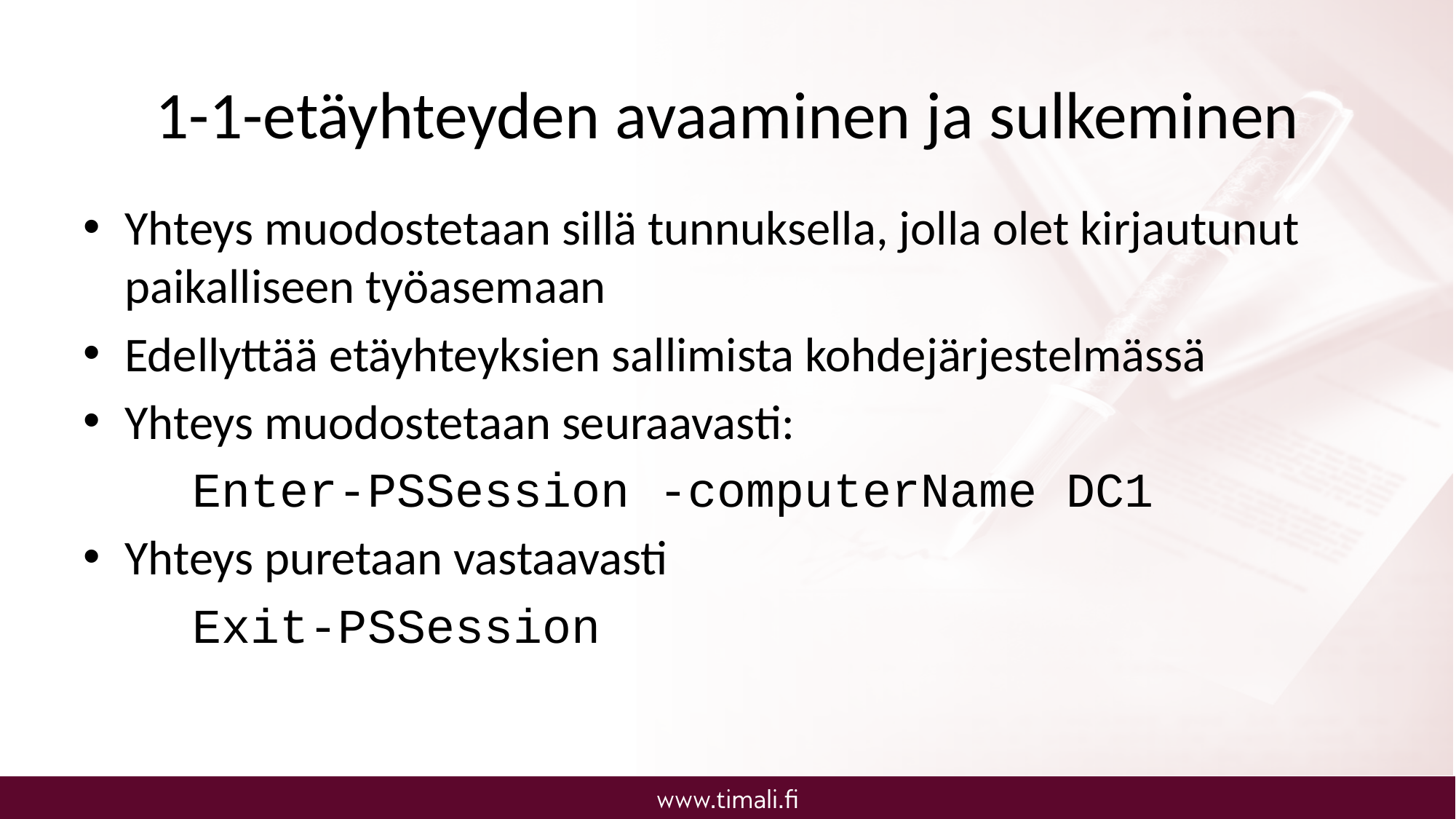

# 1-1-etäyhteyden avaaminen ja sulkeminen
Yhteys muodostetaan sillä tunnuksella, jolla olet kirjautunut paikalliseen työasemaan
Edellyttää etäyhteyksien sallimista kohdejärjestelmässä
Yhteys muodostetaan seuraavasti:
	Enter-PSSession -computerName DC1
Yhteys puretaan vastaavasti
	Exit-PSSession